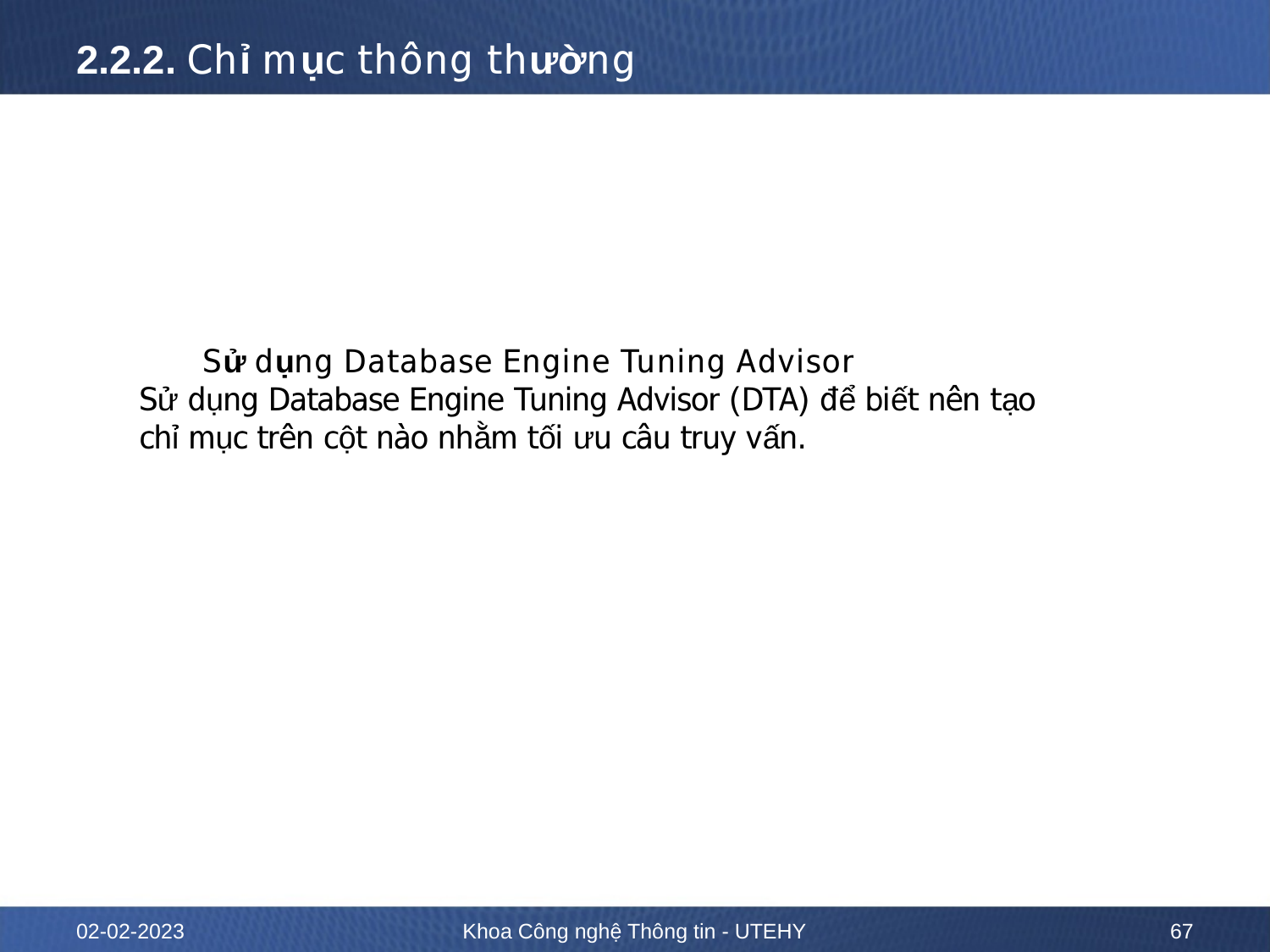

# 2.2.2. Chỉ mục thông thường

Sử dụng Database Engine Tuning Advisor
Sử dụng Database Engine Tuning Advisor (DTA) để biết nên tạo chỉ mục trên cột nào nhằm tối ưu câu truy vấn.

02-02-2023
Khoa Công nghệ Thông tin - UTEHY
67